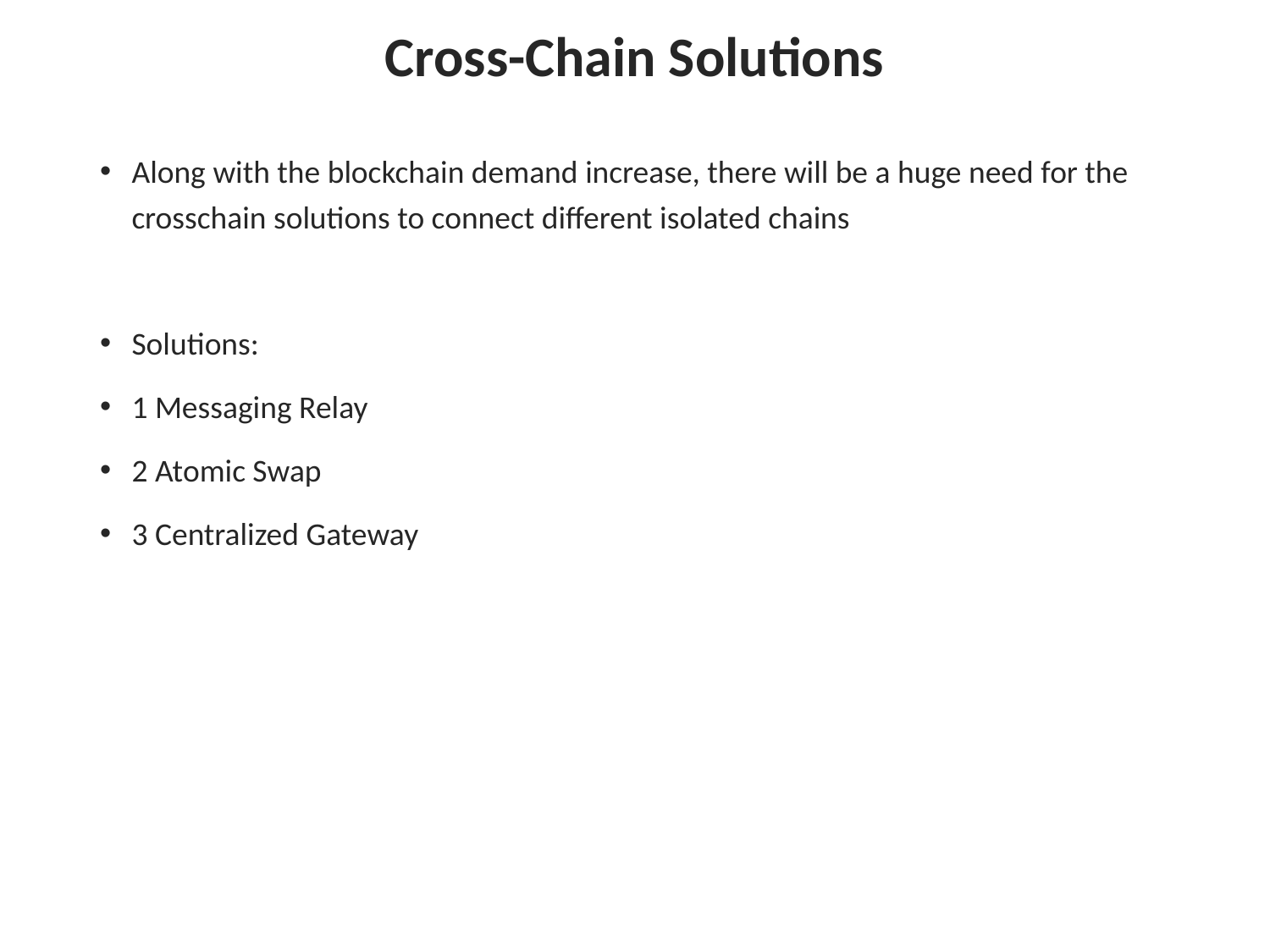

# Cross-Chain Solutions
Along with the blockchain demand increase, there will be a huge need for the crosschain solutions to connect different isolated chains

Solutions:
1 Messaging Relay
2 Atomic Swap
3 Centralized Gateway